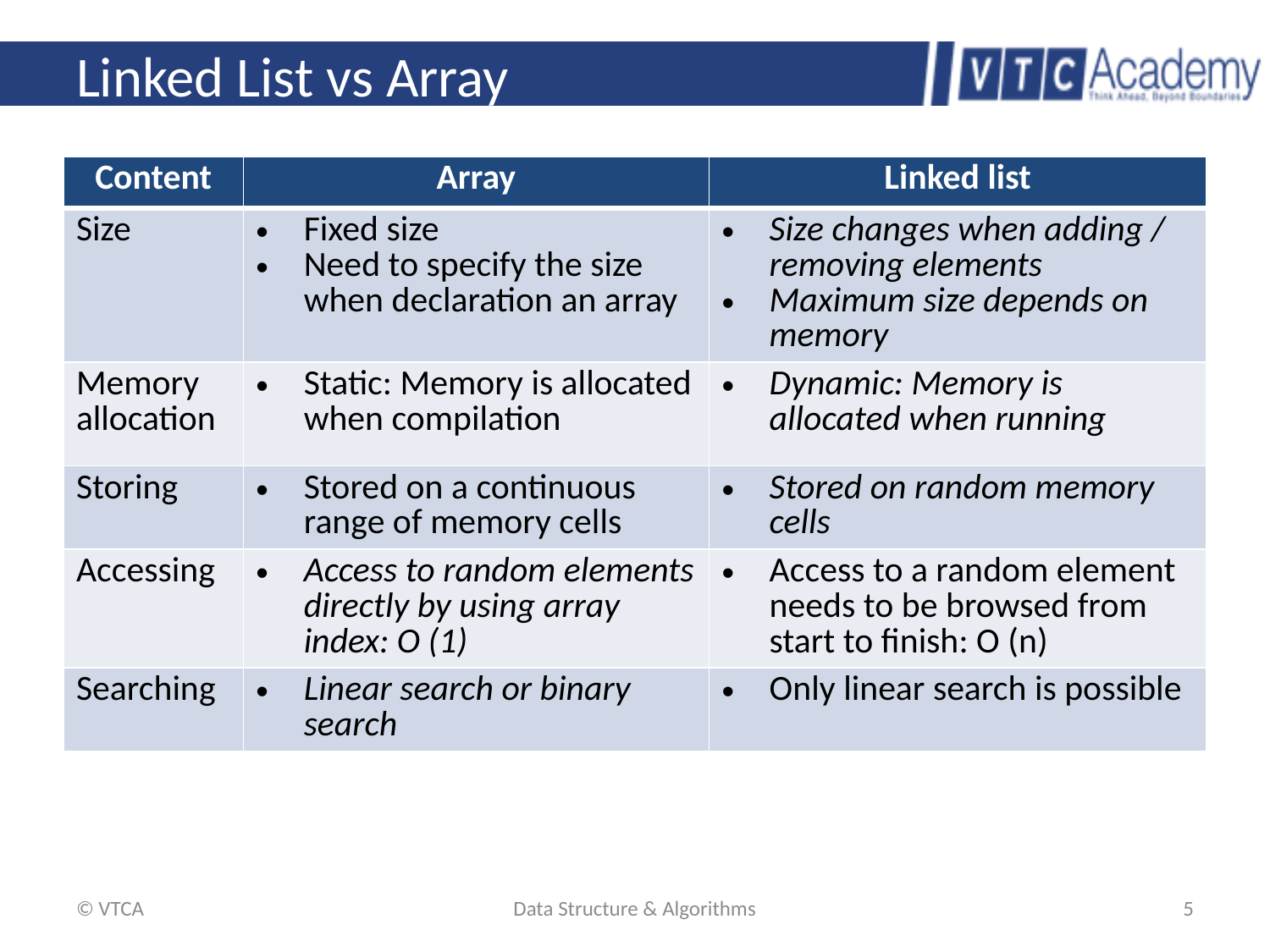

# Linked List vs Array
| Content | Array | Linked list |
| --- | --- | --- |
| Size | Fixed size Need to specify the size when declaration an array | Size changes when adding / removing elements Maximum size depends on memory |
| Memory allocation | Static: Memory is allocated when compilation | Dynamic: Memory is allocated when running |
| Storing | Stored on a continuous range of memory cells | Stored on random memory cells |
| Accessing | Access to random elements directly by using array index: O (1) | Access to a random element needs to be browsed from start to finish: O (n) |
| Searching | Linear search or binary search | Only linear search is possible |
© VTCA
Data Structure & Algorithms
5